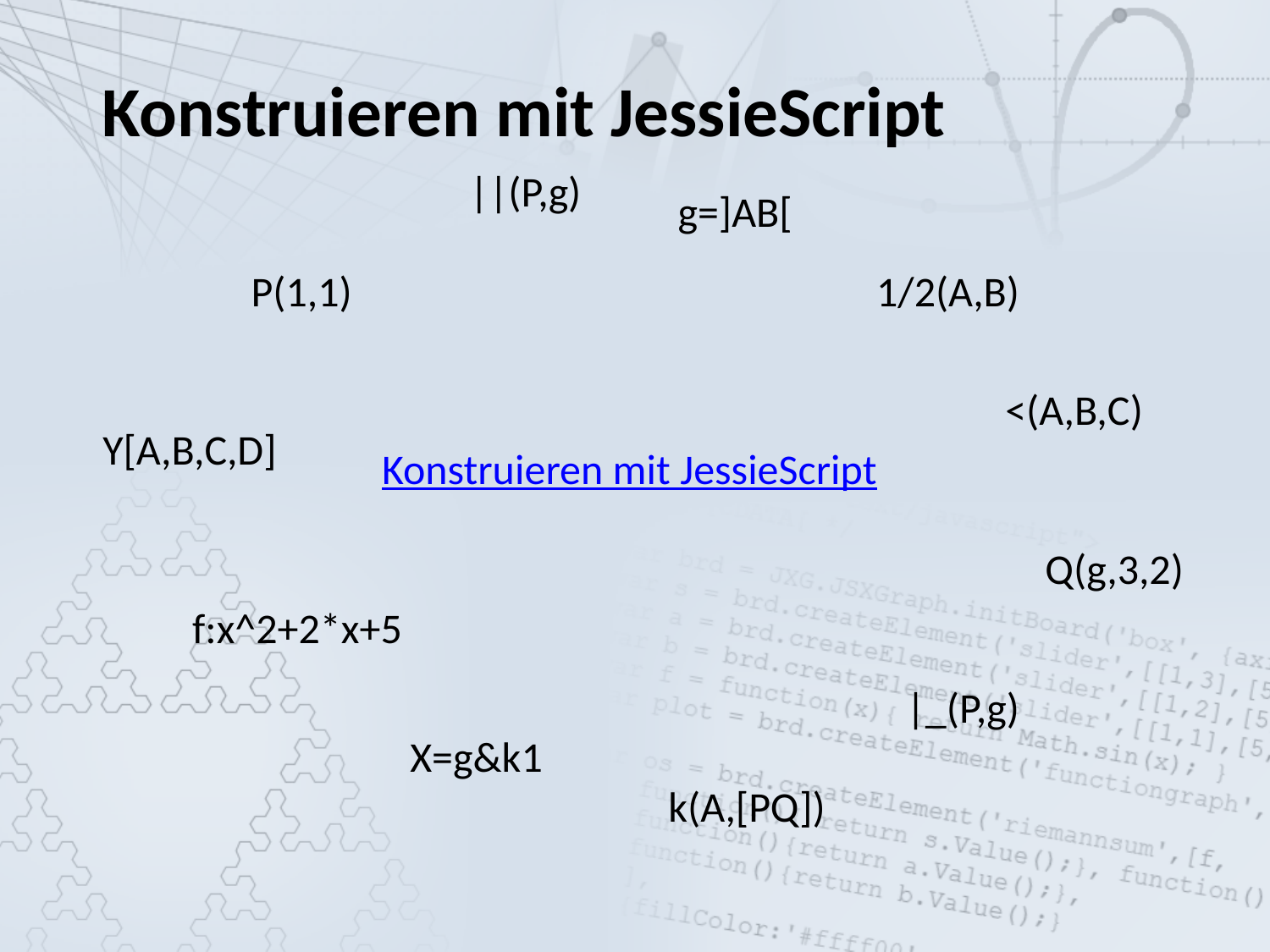

Konstruieren mit JessieScript
||(P,g)
g=]AB[
P(1,1)
1/2(A,B)
<(A,B,C)
Y[A,B,C,D]
Konstruieren mit JessieScript
Q(g,3,2)
f:x^2+2*x+5
|_(P,g)
X=g&k1
k(A,[PQ])